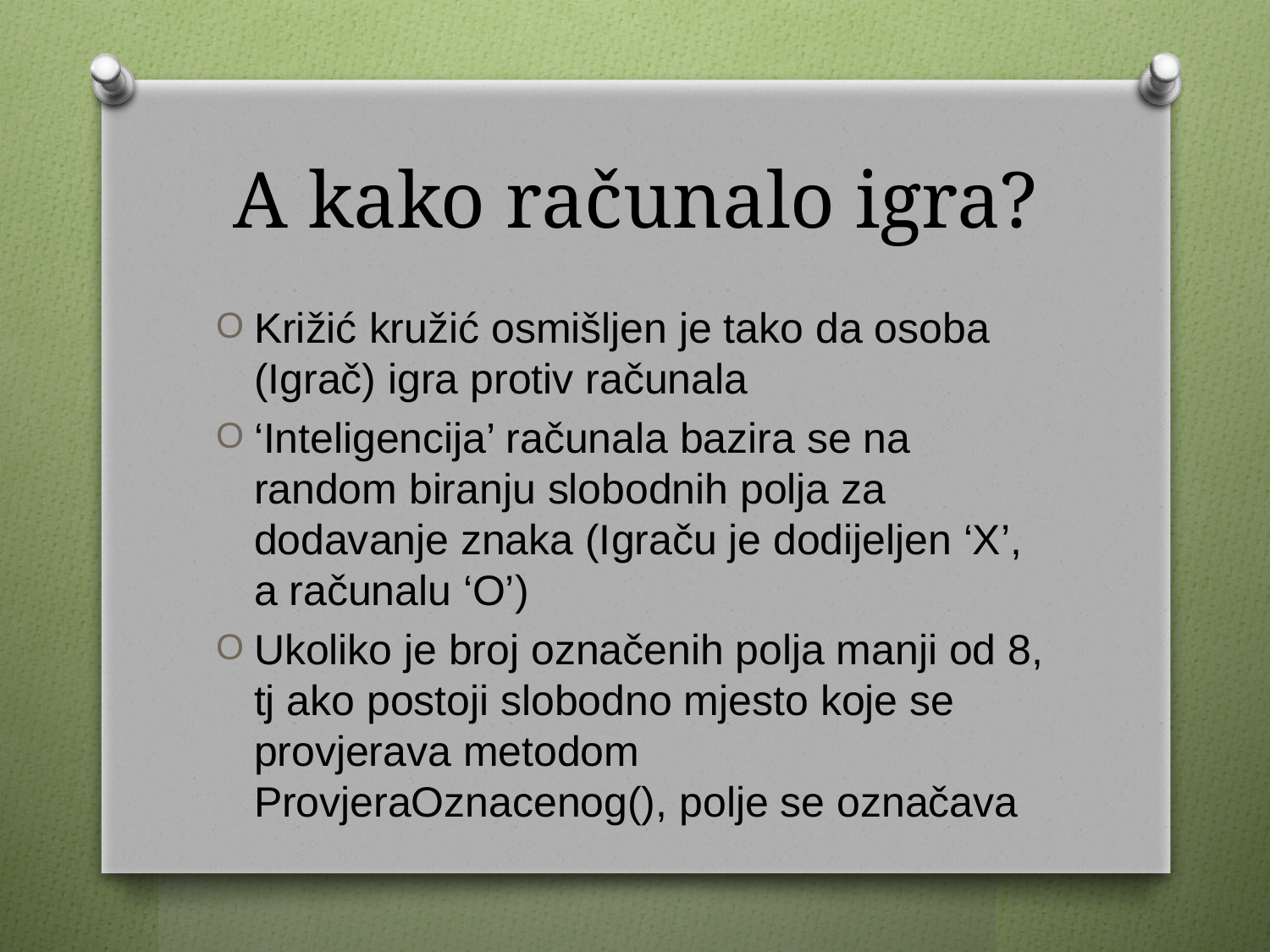

# A kako računalo igra?
Križić kružić osmišljen je tako da osoba (Igrač) igra protiv računala
‘Inteligencija’ računala bazira se na random biranju slobodnih polja za dodavanje znaka (Igraču je dodijeljen ‘X’, a računalu ‘O’)
Ukoliko je broj označenih polja manji od 8, tj ako postoji slobodno mjesto koje se provjerava metodom ProvjeraOznacenog(), polje se označava